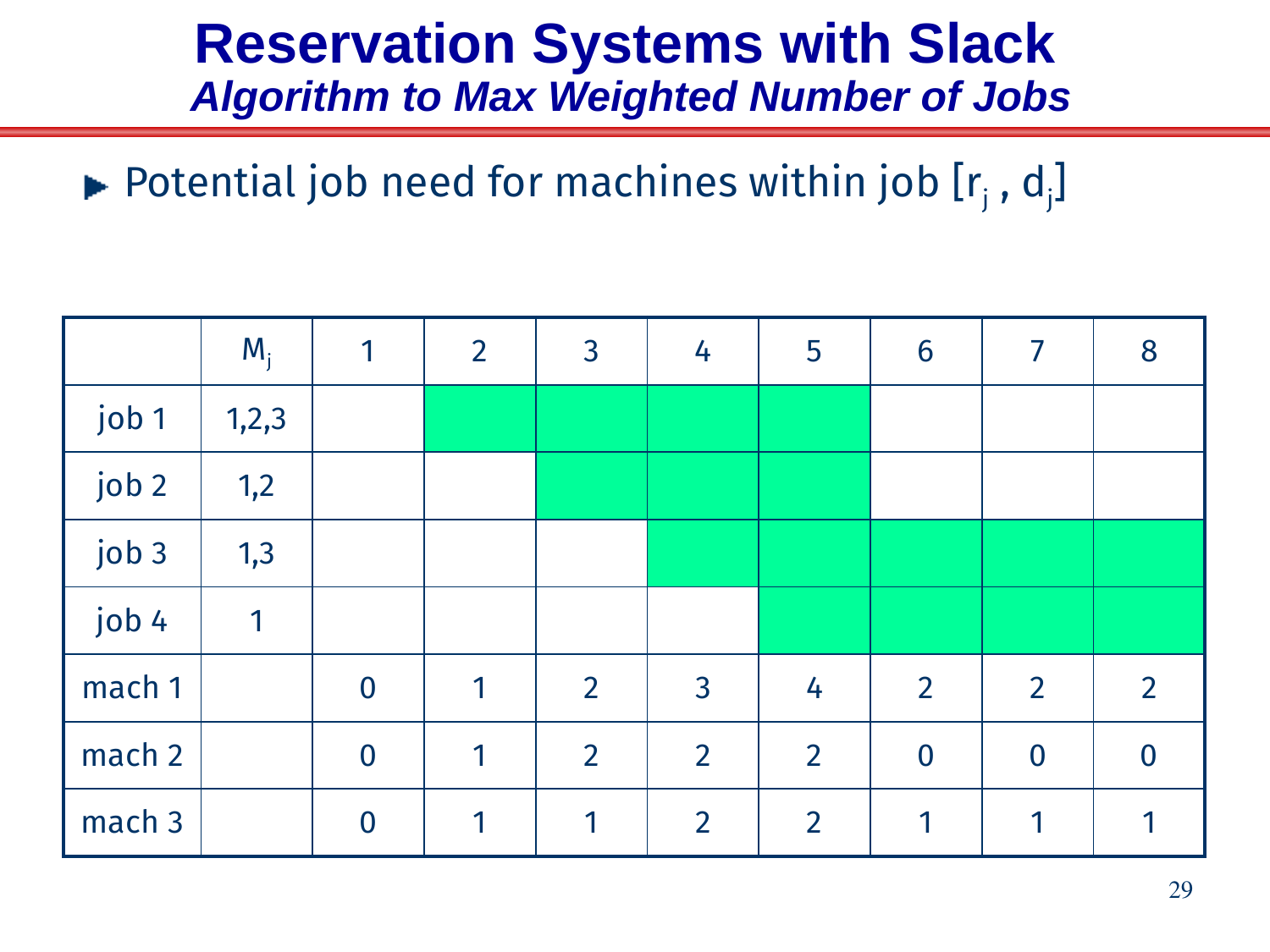

# Reservation Systems with Slack Algorithm to Max Weighted Number of Jobs
Potential job need for machines within job [rj , dj]
|  | Mj | 1 | 2 | 3 | 4 | 5 | 6 | 7 | 8 |
| --- | --- | --- | --- | --- | --- | --- | --- | --- | --- |
| job 1 | 1,2,3 |  |  |  |  |  |  |  |  |
| job 2 | 1,2 |  |  |  |  |  |  |  |  |
| job 3 | 1,3 |  |  |  |  |  |  |  |  |
| job 4 | 1 |  |  |  |  |  |  |  |  |
| mach 1 |  | 0 | 1 | 2 | 3 | 4 | 2 | 2 | 2 |
| mach 2 |  | 0 | 1 | 2 | 2 | 2 | 0 | 0 | 0 |
| mach 3 |  | 0 | 1 | 1 | 2 | 2 | 1 | 1 | 1 |
29